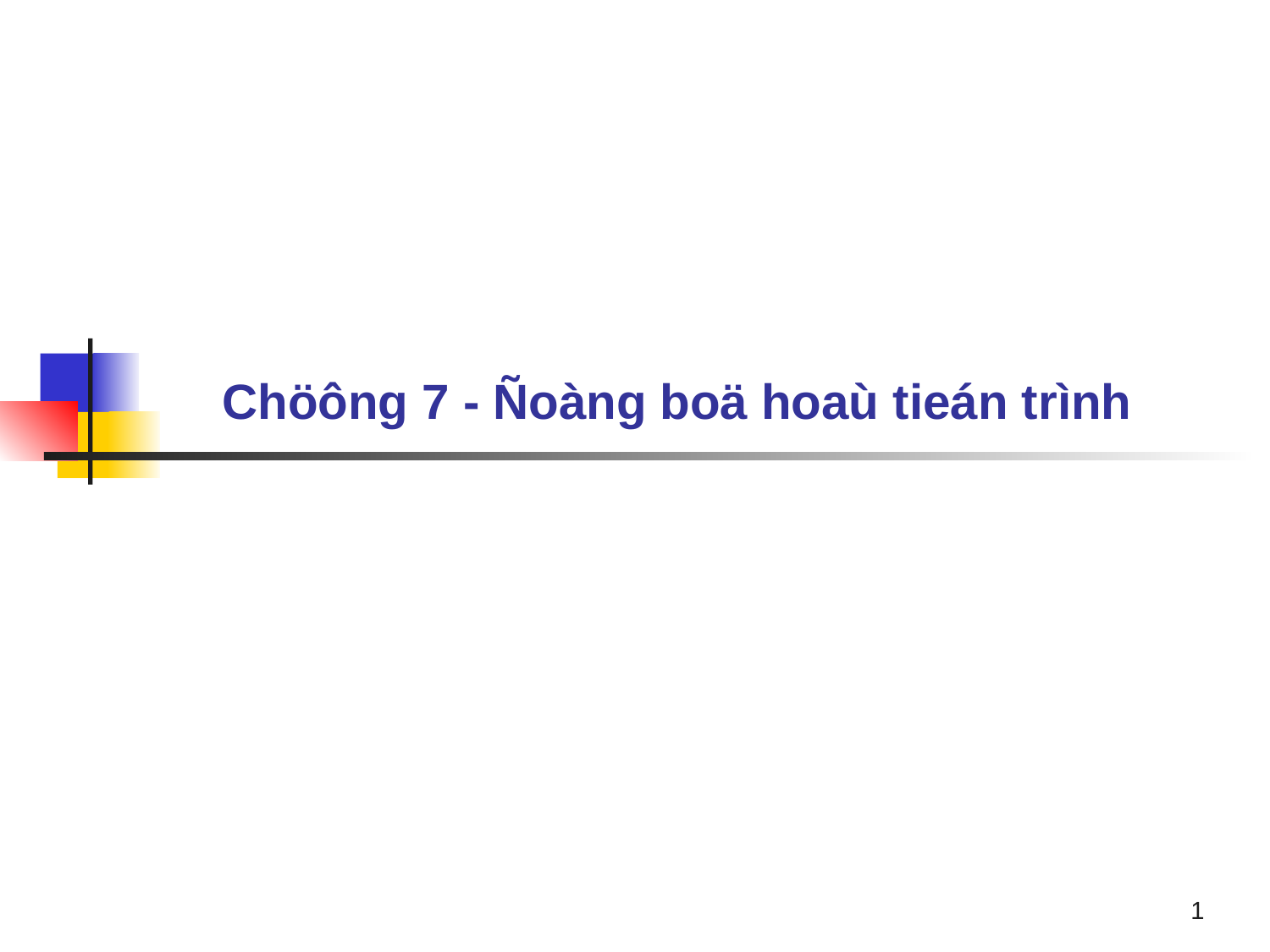

# Chöông 7 - Ñoàng boä hoaù tieán trình
1